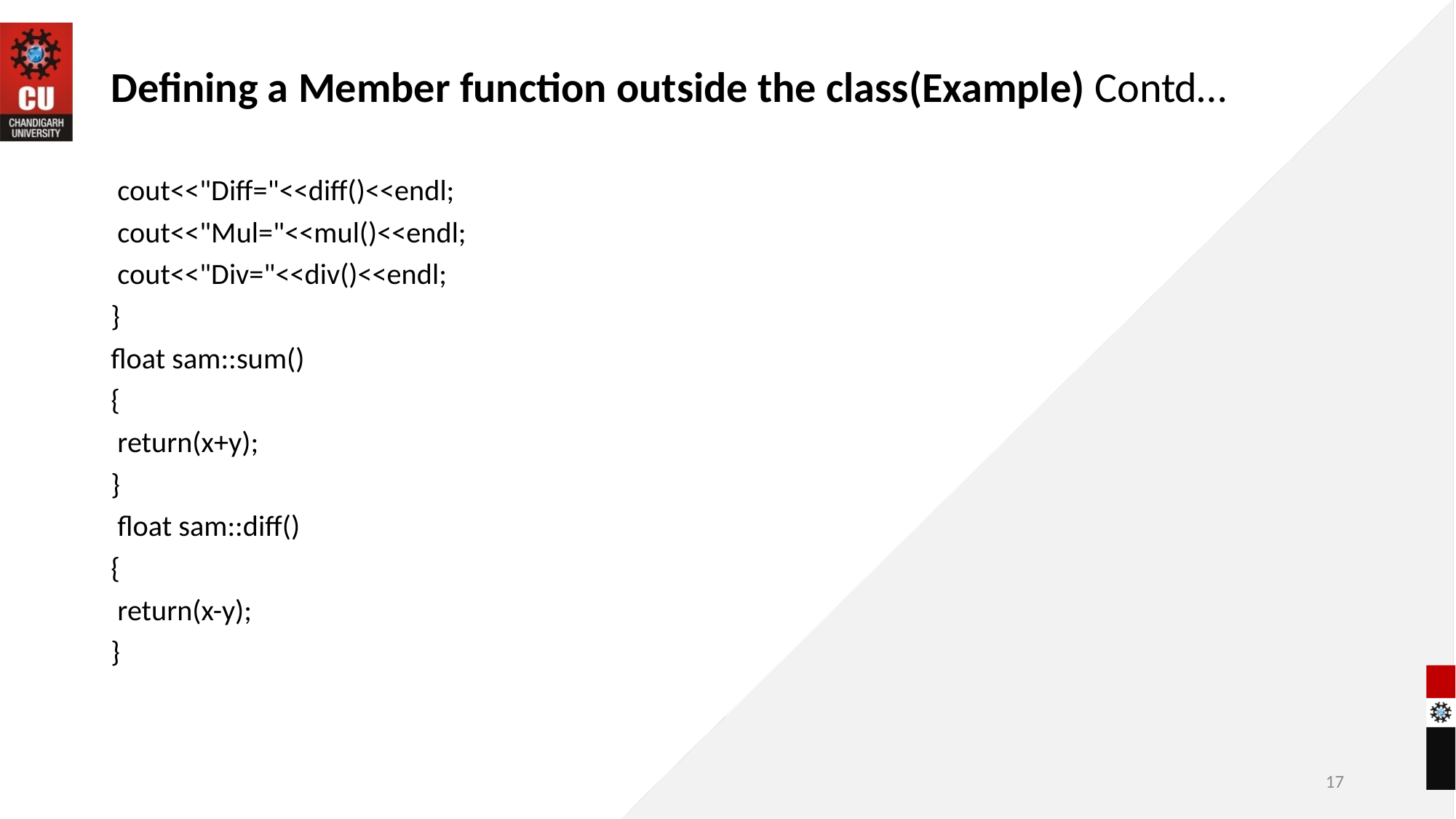

# Defining a Member function outside the class(Example) Contd…
 cout<<"Diff="<<diff()<<endl;
 cout<<"Mul="<<mul()<<endl;
 cout<<"Div="<<div()<<endl;
}
float sam::sum()
{
 return(x+y);
}
 float sam::diff()
{
 return(x-y);
}

17